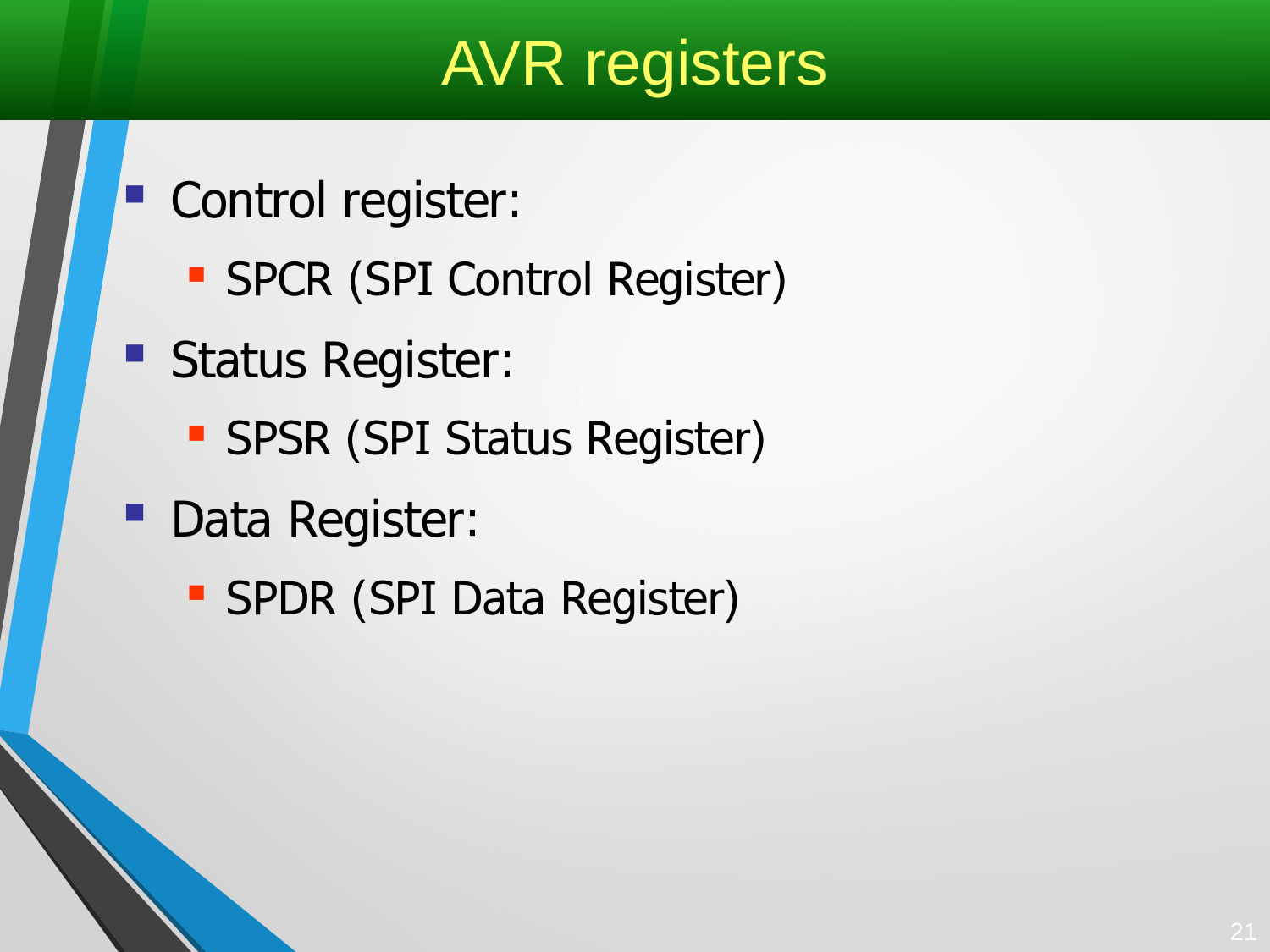

# AVR registers
Control register:
SPCR (SPI Control Register)
Status Register:
SPSR (SPI Status Register)
Data Register:
SPDR (SPI Data Register)

21